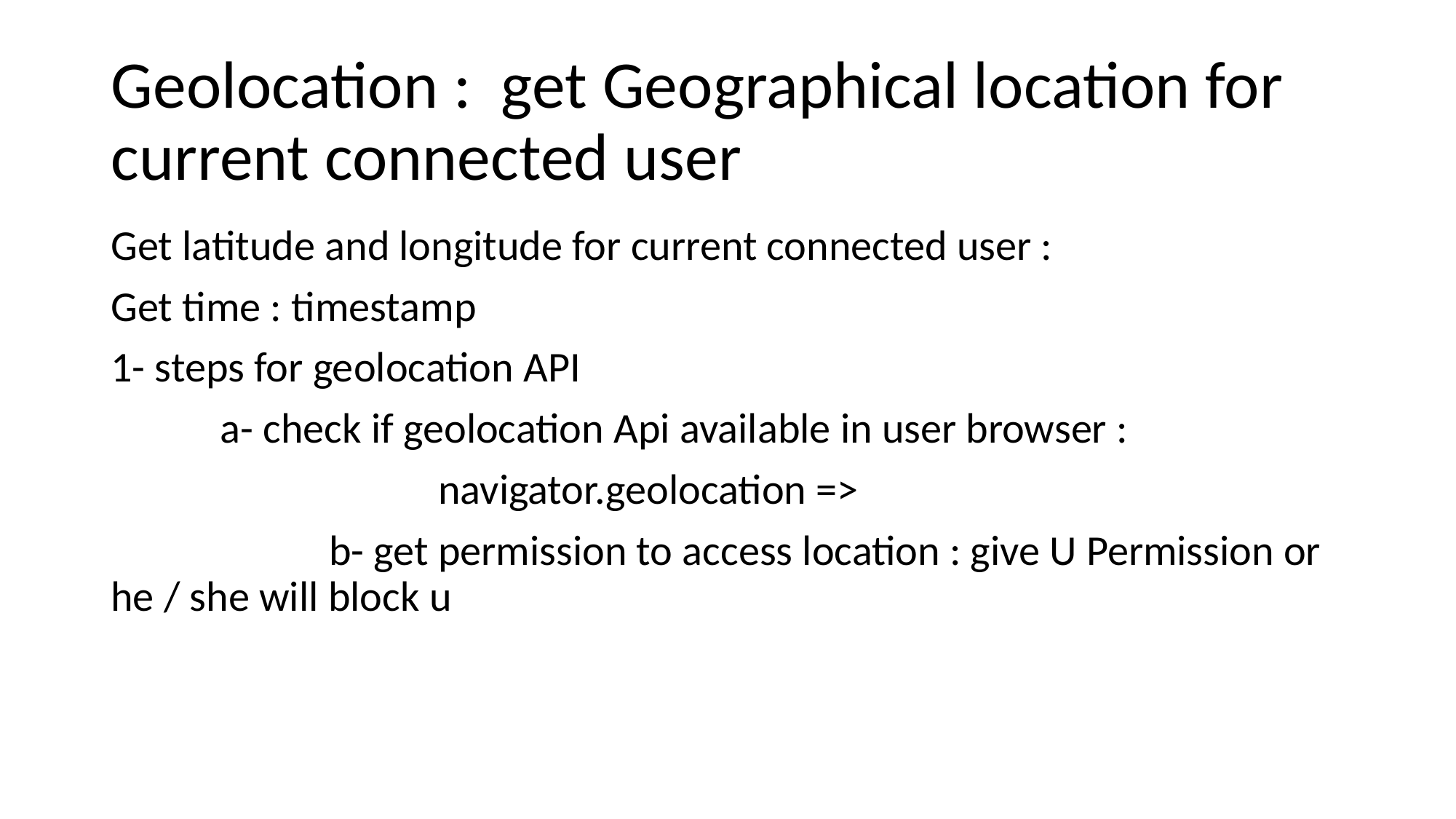

# Geolocation :  get Geographical location for current connected user
Get latitude and longitude for current connected user :
Get time : timestamp
1- steps for geolocation API
	a- check if geolocation Api available in user browser :
			navigator.geolocation =>
		b- get permission to access location : give U Permission or he / she will block u